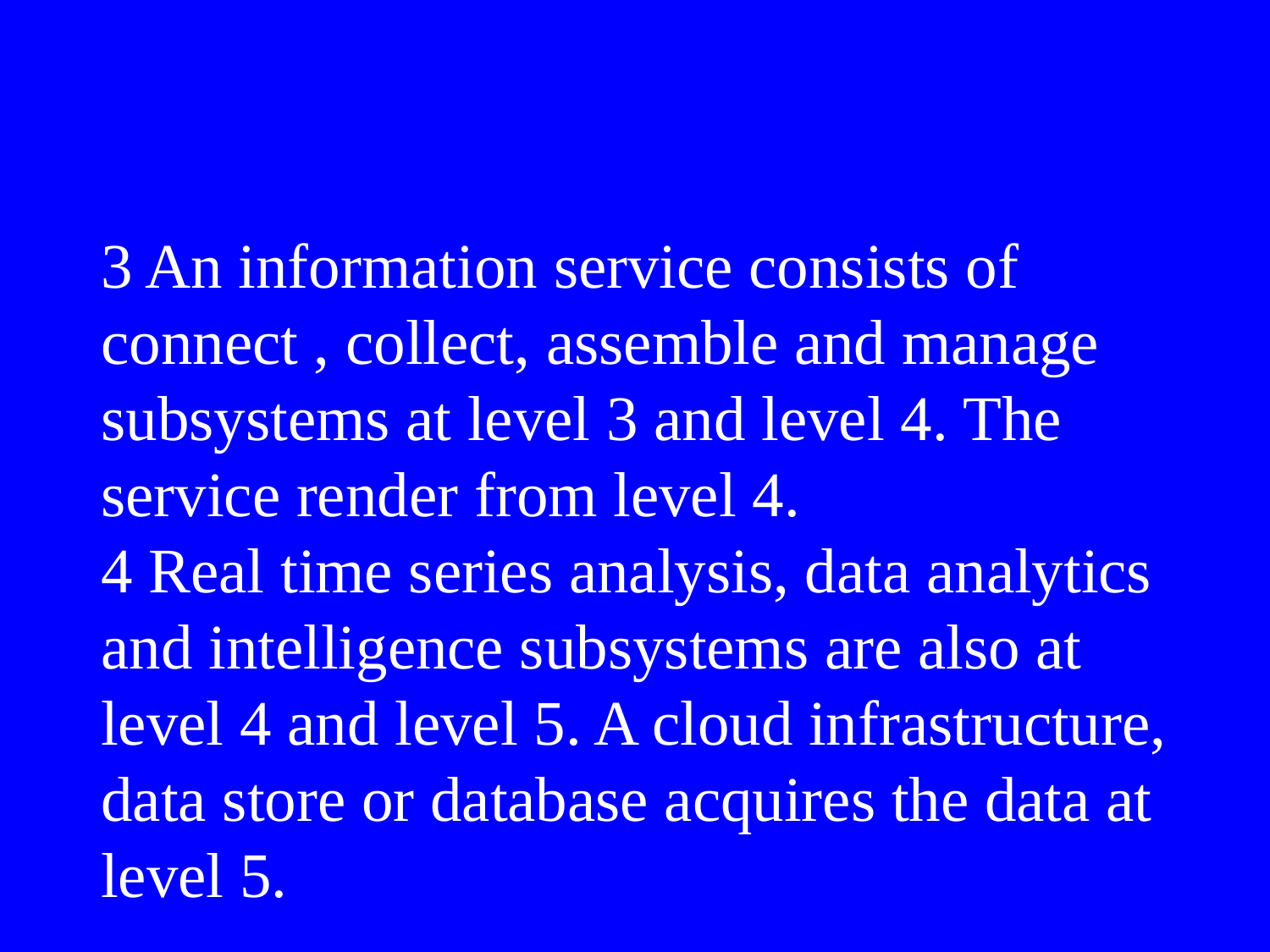

#
3 An information service consists of connect , collect, assemble and manage subsystems at level 3 and level 4. The service render from level 4.
4 Real time series analysis, data analytics and intelligence subsystems are also at level 4 and level 5. A cloud infrastructure, data store or database acquires the data at level 5.